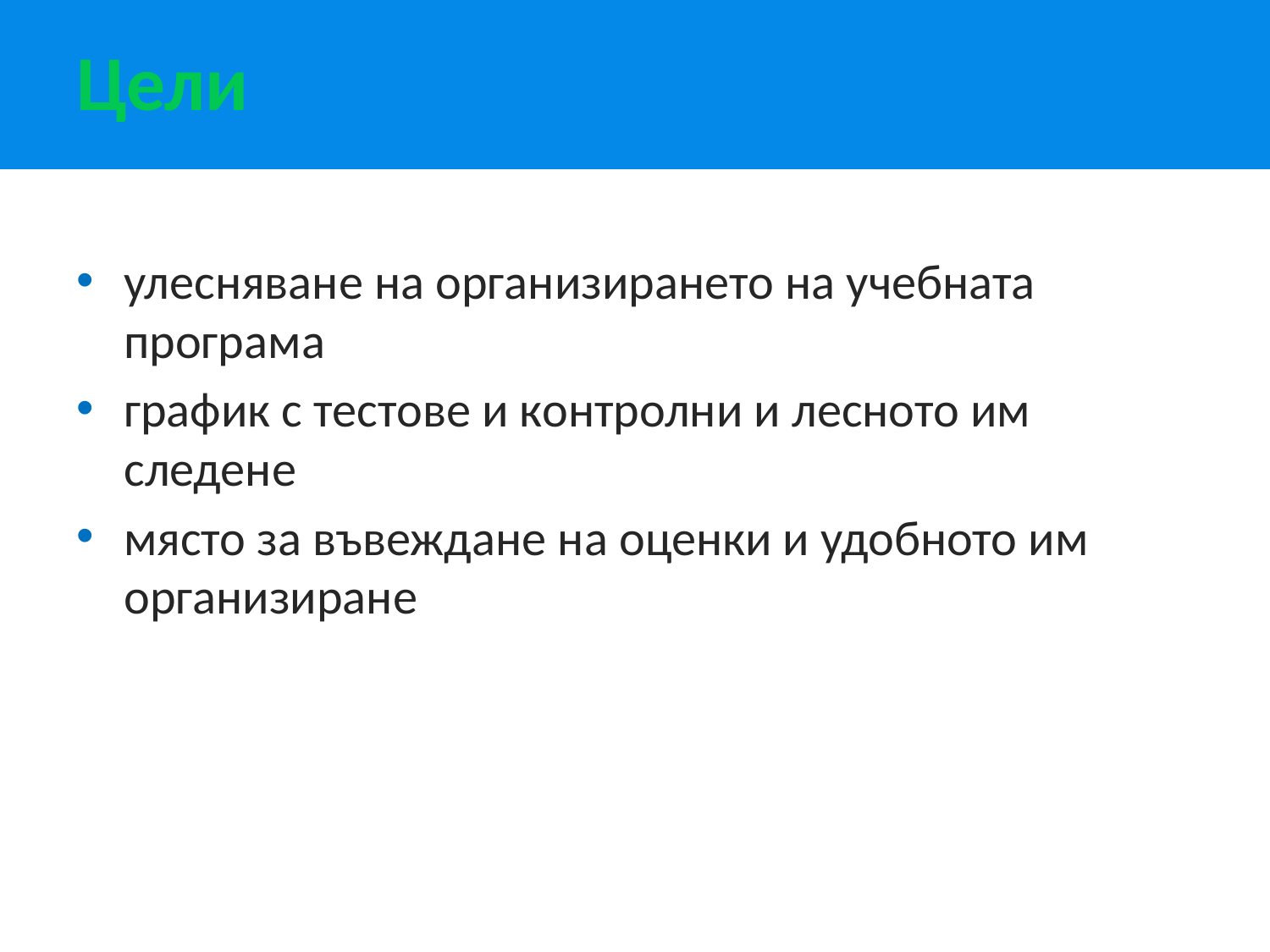

# Цели
улесняване на организирането на учебната програма
график с тестове и контролни и лесното им следене
място за въвеждане на оценки и удобното им организиране